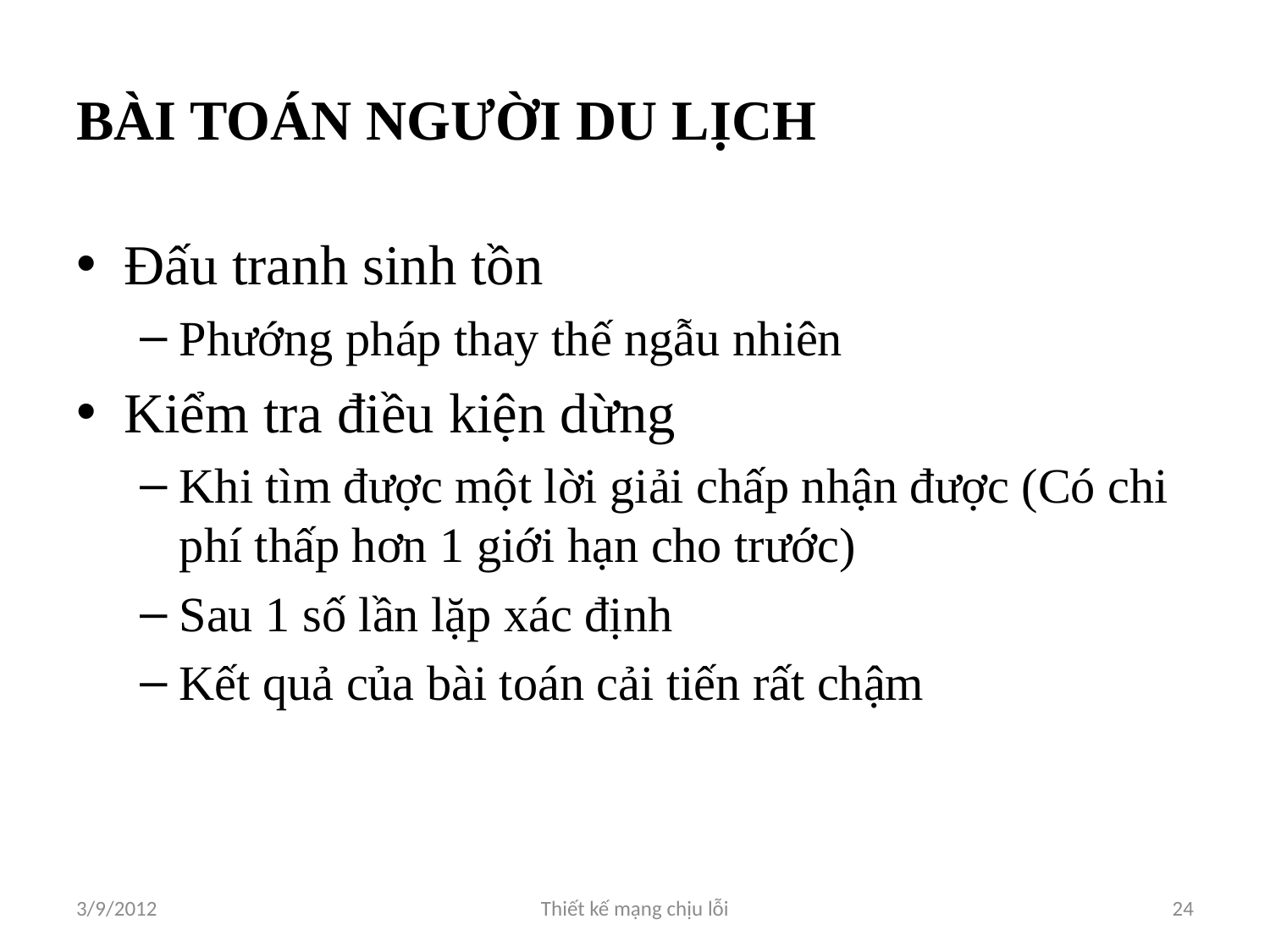

# BÀI TOÁN NGƯỜI DU LỊCH
Đấu tranh sinh tồn
Phướng pháp thay thế ngẫu nhiên
Kiểm tra điều kiện dừng
Khi tìm được một lời giải chấp nhận được (Có chi phí thấp hơn 1 giới hạn cho trước)
Sau 1 số lần lặp xác định
Kết quả của bài toán cải tiến rất chậm

3/9/2012
Thiết kế mạng chịu lỗi
24